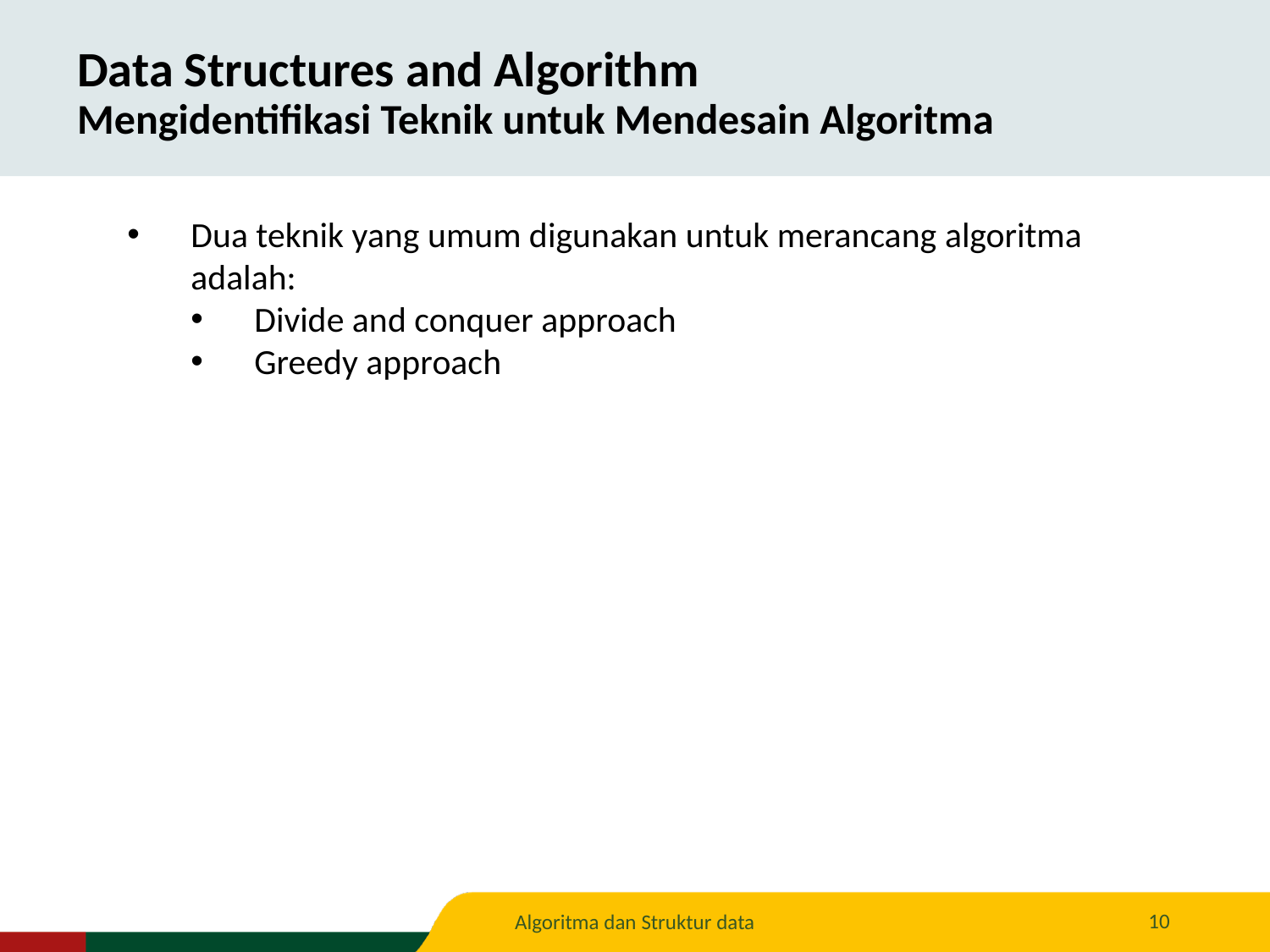

Data Structures and Algorithm
Mengidentifikasi Teknik untuk Mendesain Algoritma

Dua teknik yang umum digunakan untuk merancang algoritma adalah:
Divide and conquer approach
Greedy approach
10
Algoritma dan Struktur data